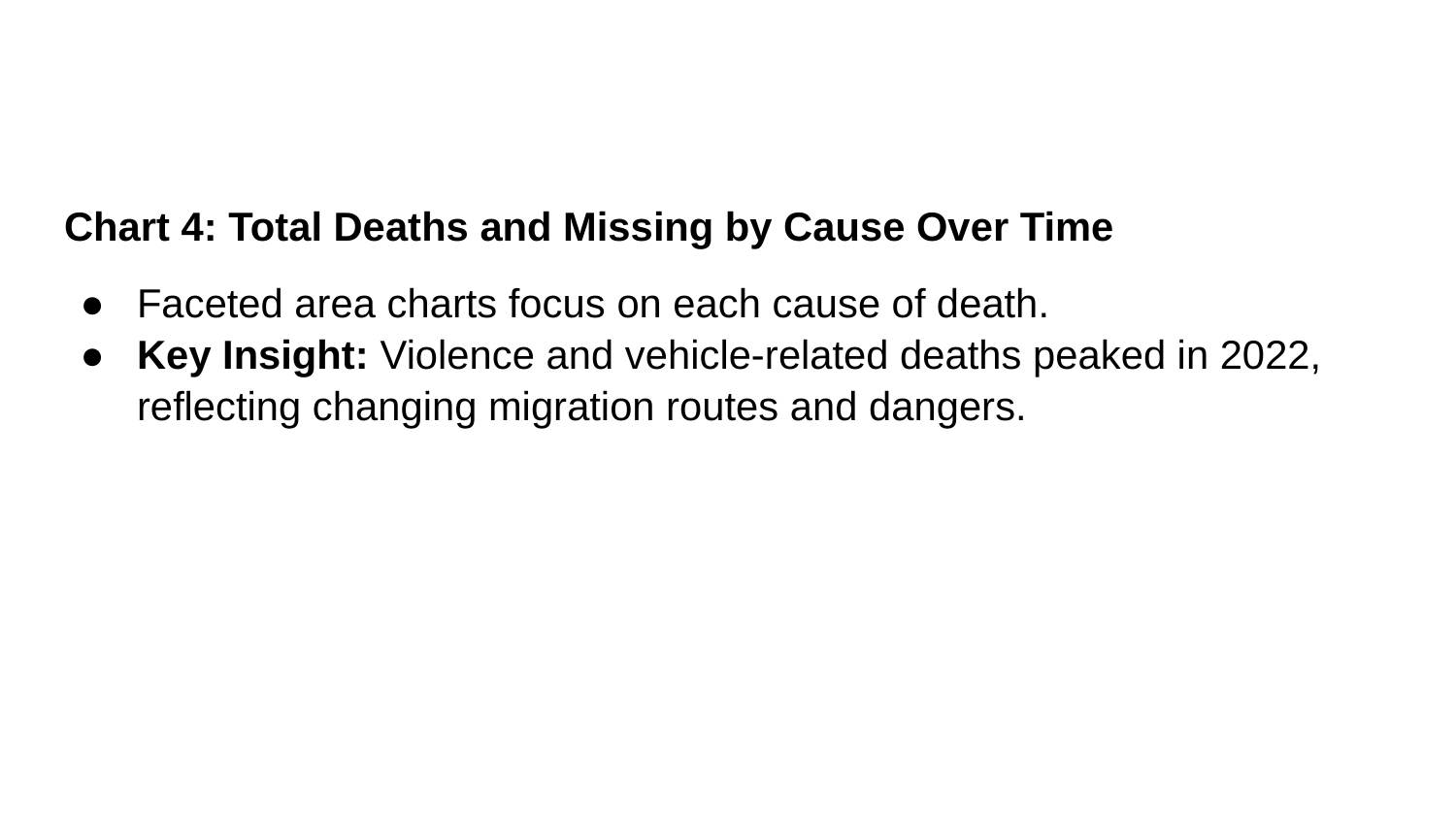

Chart 4: Total Deaths and Missing by Cause Over Time
Faceted area charts focus on each cause of death.
Key Insight: Violence and vehicle-related deaths peaked in 2022, reflecting changing migration routes and dangers.